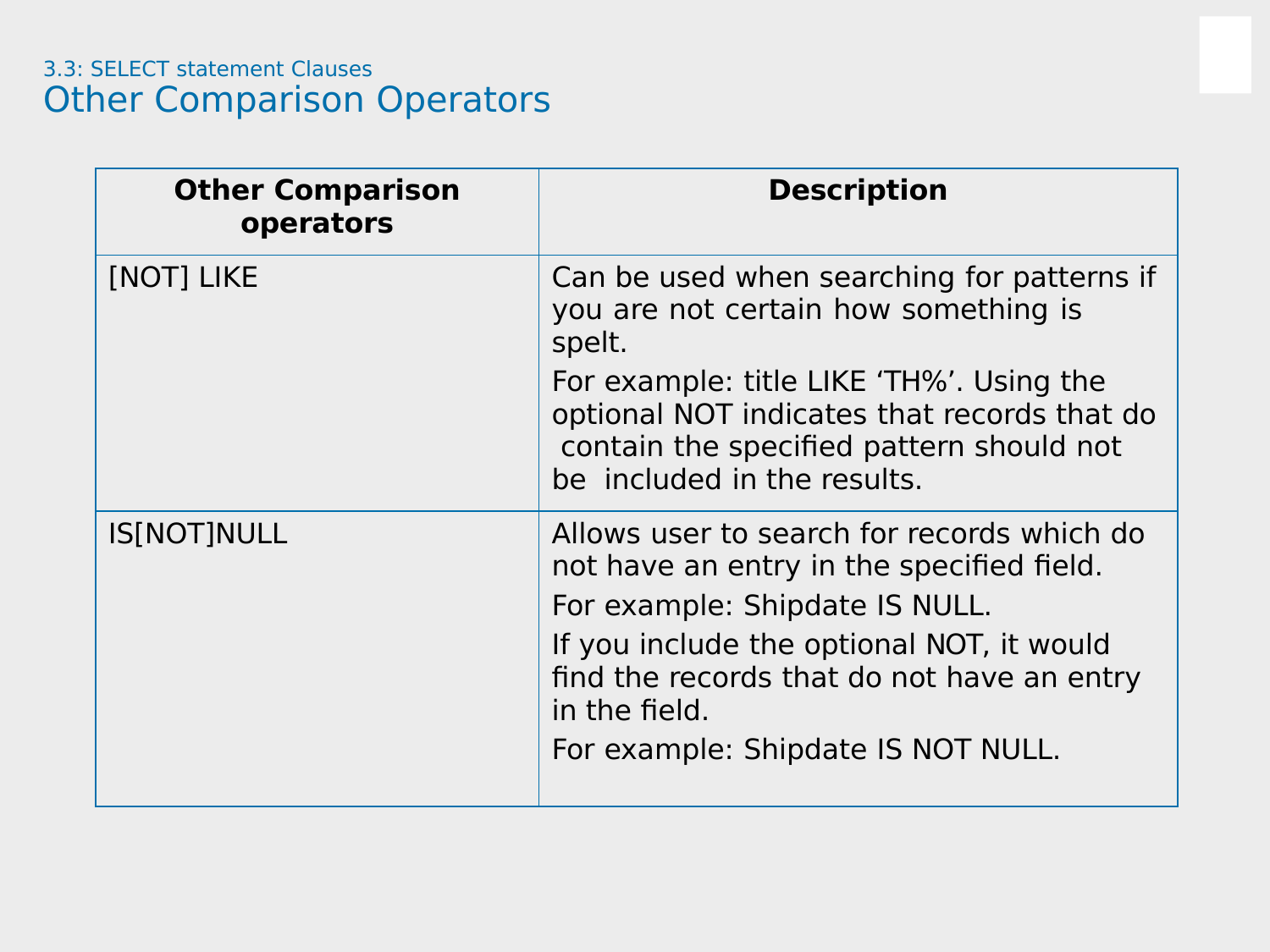

3.3: SELECT statement Clauses
# Other Comparison Operators
| Other Comparison operators | Description |
| --- | --- |
| [NOT] LIKE | Can be used when searching for patterns if you are not certain how something is spelt. For example: title LIKE ‘TH%’. Using the optional NOT indicates that records that do contain the specified pattern should not be included in the results. |
| IS[NOT]NULL | Allows user to search for records which do not have an entry in the specified field. For example: Shipdate IS NULL. If you include the optional NOT, it would find the records that do not have an entry in the field. For example: Shipdate IS NOT NULL. |